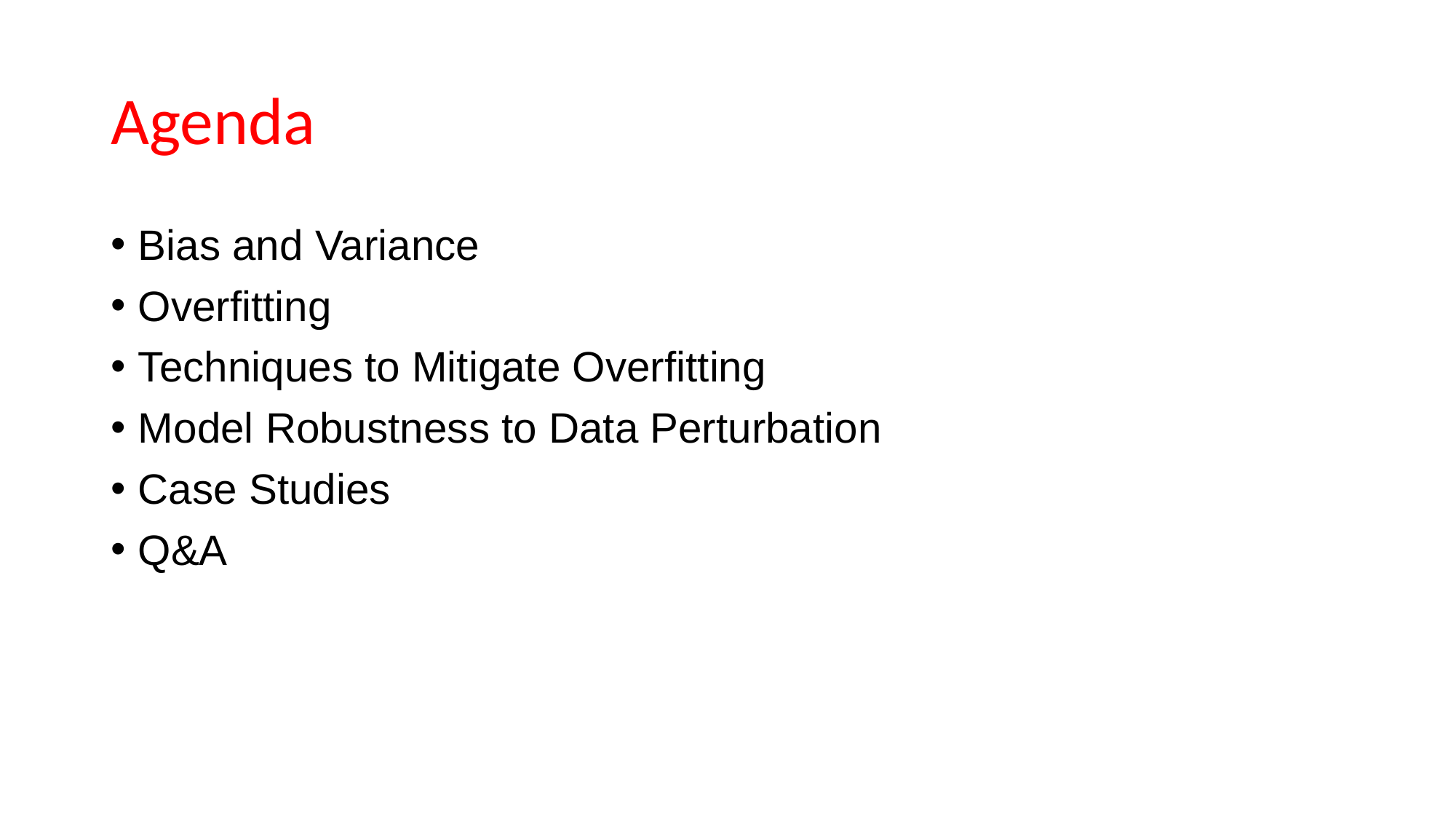

# Agenda
Bias and Variance
Overfitting
Techniques to Mitigate Overfitting
Model Robustness to Data Perturbation
Case Studies
Q&A